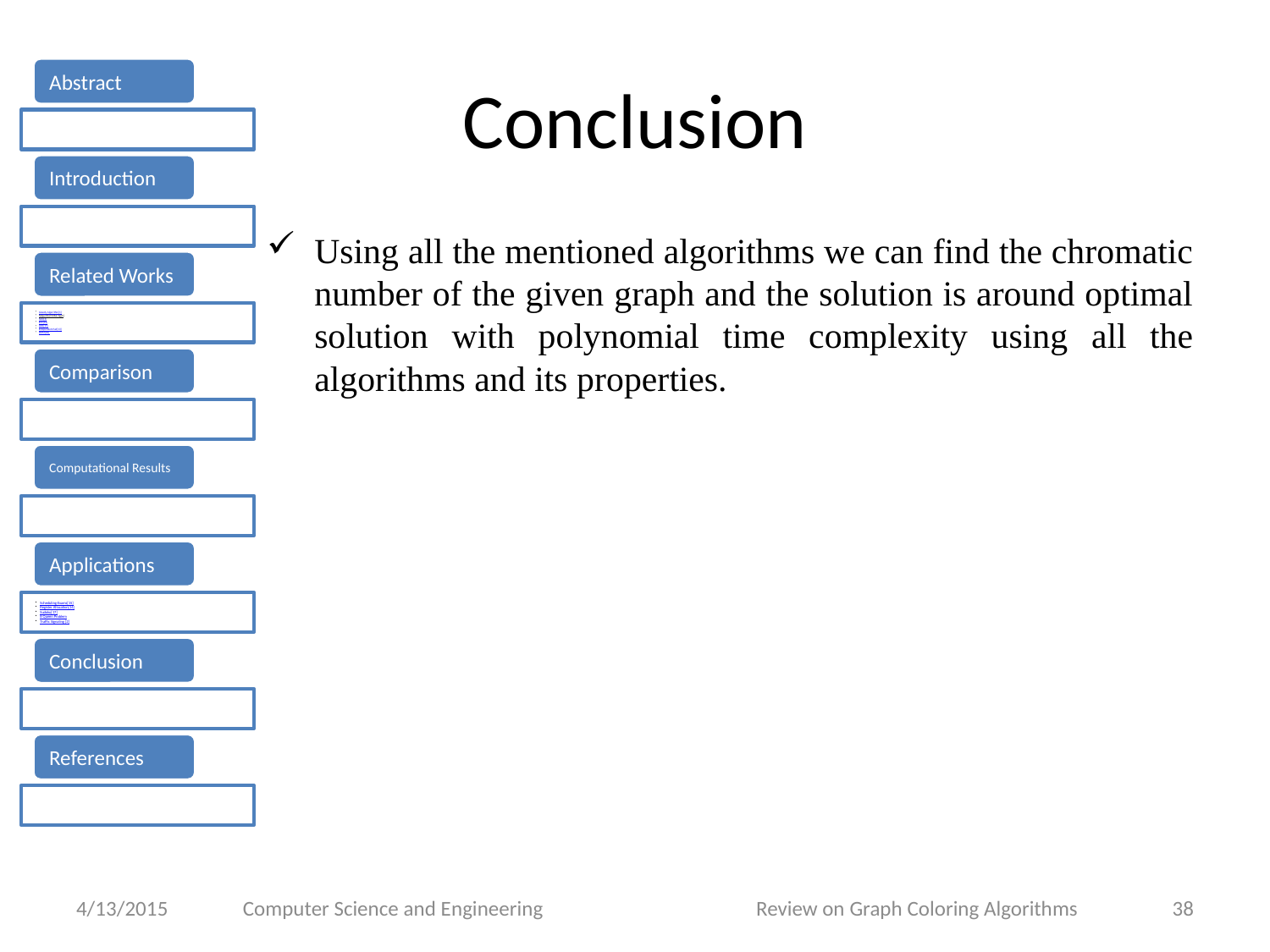

# Conclusion
Abstract
Introduction
Related Works
Greedy Algorithm[1]
SDO[3]
IDO[16]
LDO[15]
Independent Set[13]
Sequential Ordering[3]
Comparison
Applications
Conclusion
References
Scheduling Exams[15]
Register Allocation[14]
Sudoku[17]
Traffic Signaling [2]
DOM[18]
8 Queen Problem
Computational Results
Using all the mentioned algorithms we can find the chromatic number of the given graph and the solution is around optimal solution with polynomial time complexity using all the algorithms and its properties.
4/13/2015
Computer Science and Engineering                                            Review on Graph Coloring Algorithms
38